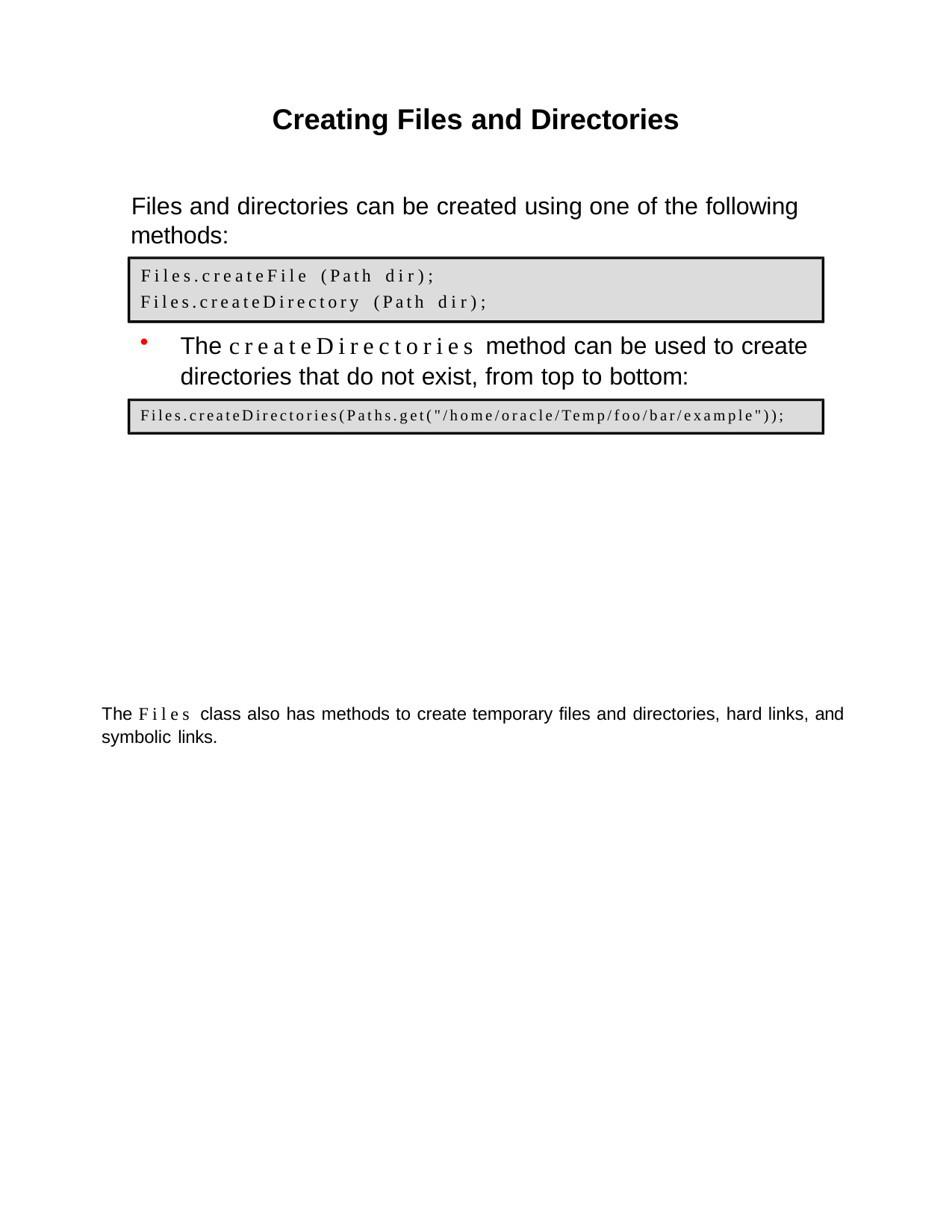

Creating Files and Directories

Files and directories can be created using one of the following methods:
Files.createFile (Path dir); Files.createDirectory (Path dir);
The createDirectories method can be used to create directories that do not exist, from top to bottom:
Files.createDirectories(Paths.get("/home/oracle/Temp/foo/bar/example"));

The Files class also has methods to create temporary files and directories, hard links, and symbolic links.